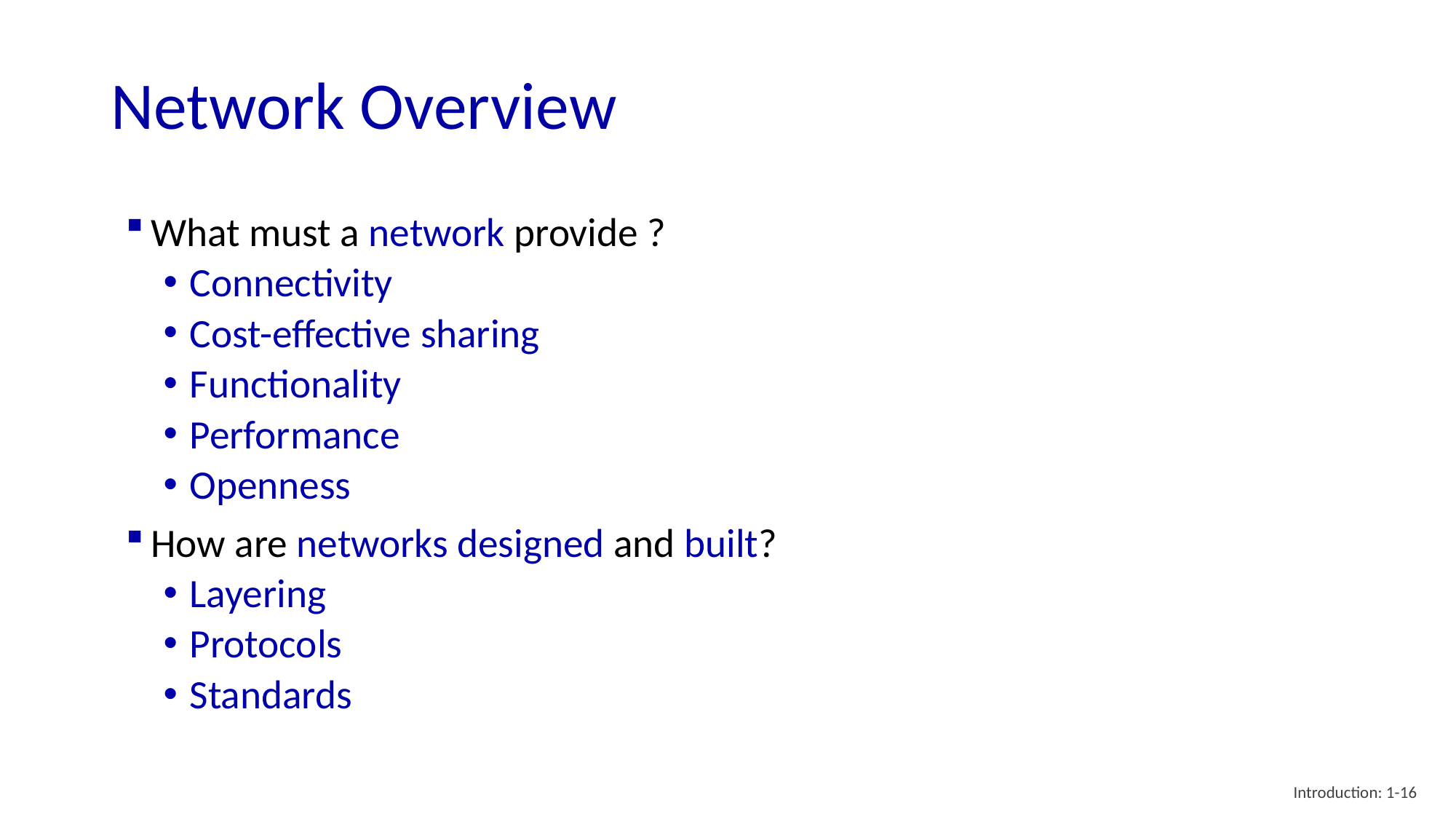

# Network Overview
What must a network provide ?
Connectivity
Cost-effective sharing
Functionality
Performance
Openness
How are networks designed and built?
Layering
Protocols
Standards

Introduction: 1-16